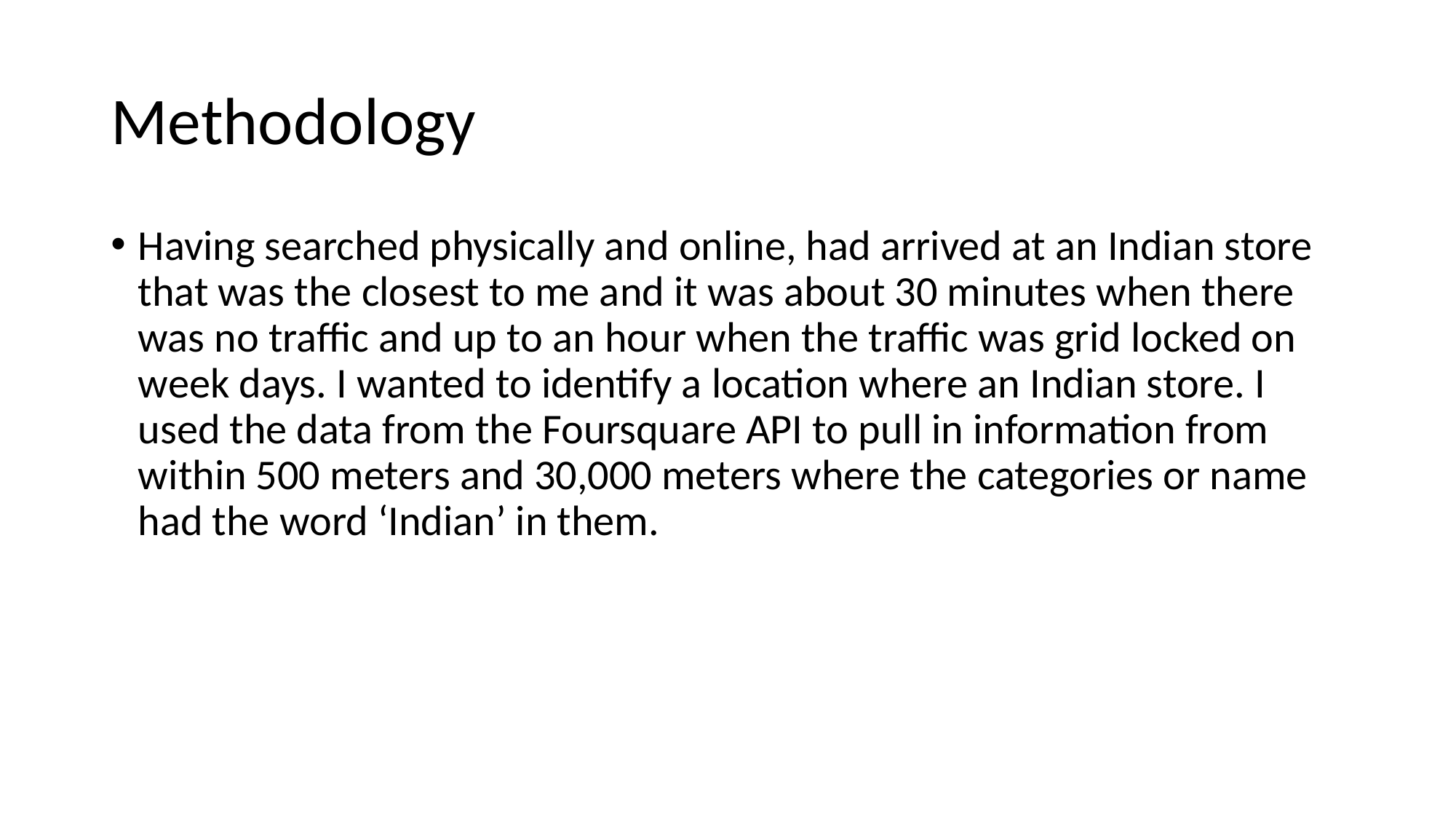

# Methodology
Having searched physically and online, had arrived at an Indian store that was the closest to me and it was about 30 minutes when there was no traffic and up to an hour when the traffic was grid locked on week days. I wanted to identify a location where an Indian store. I used the data from the Foursquare API to pull in information from within 500 meters and 30,000 meters where the categories or name had the word ‘Indian’ in them.